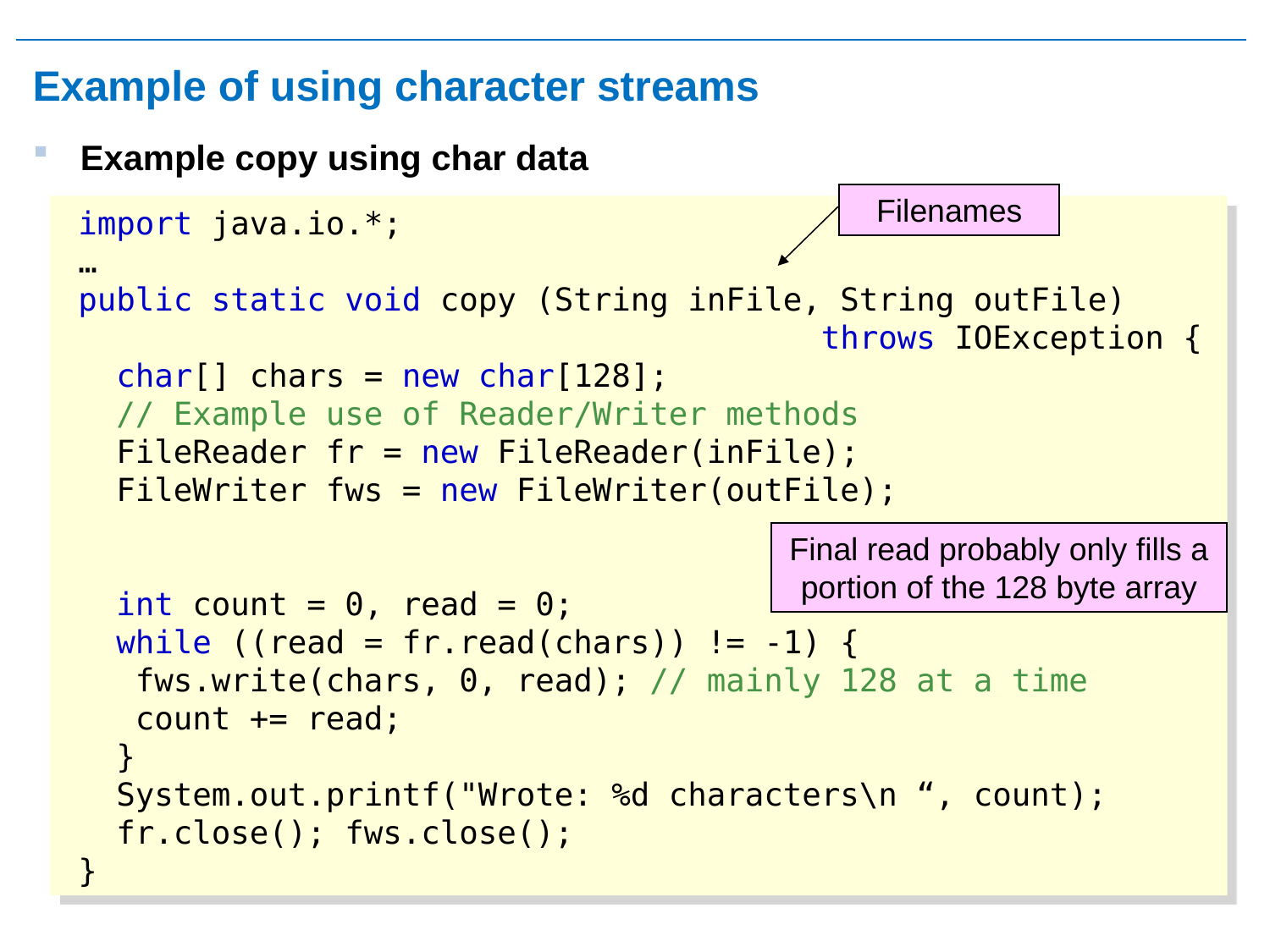

# Example of using character streams
Example copy using char data
Filenames
import java.io.*;
…
public static void copy (String inFile, String outFile)
                                       throws IOException {
  char[] chars = new char[128];
  // Example use of Reader/Writer methods
  FileReader fr = new FileReader(inFile);
  FileWriter fws = new FileWriter(outFile);
  int count = 0, read = 0;
  while ((read = fr.read(chars)) != -1) {
   fws.write(chars, 0, read); // mainly 128 at a time
   count += read;
  }
  System.out.printf("Wrote: %d characters\n “, count);
  fr.close(); fws.close();
}
Final read probably only fills a portion of the 128 byte array